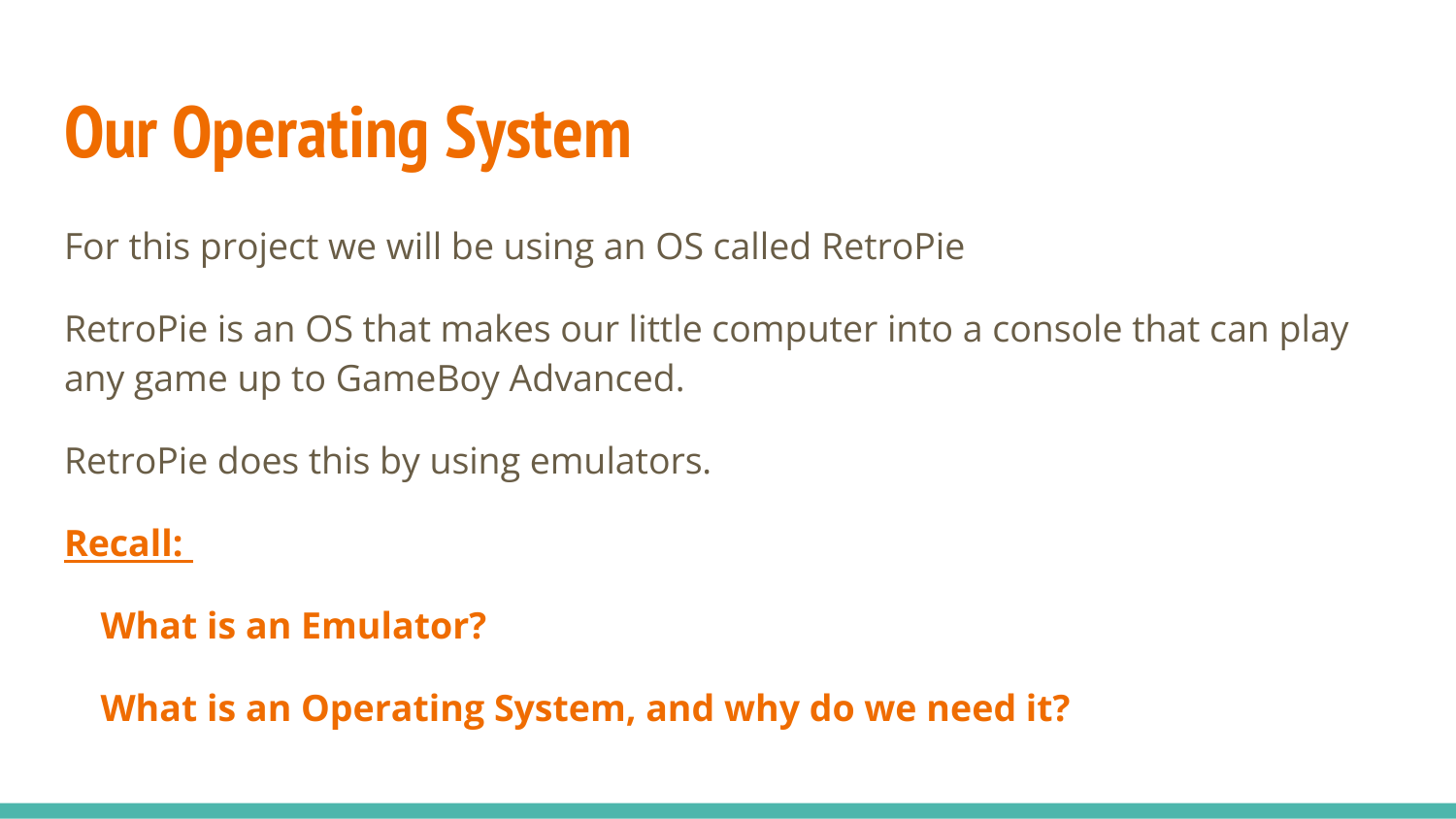

# Our Operating System
For this project we will be using an OS called RetroPie
RetroPie is an OS that makes our little computer into a console that can play any game up to GameBoy Advanced.
RetroPie does this by using emulators.
Recall:
What is an Emulator?
What is an Operating System, and why do we need it?